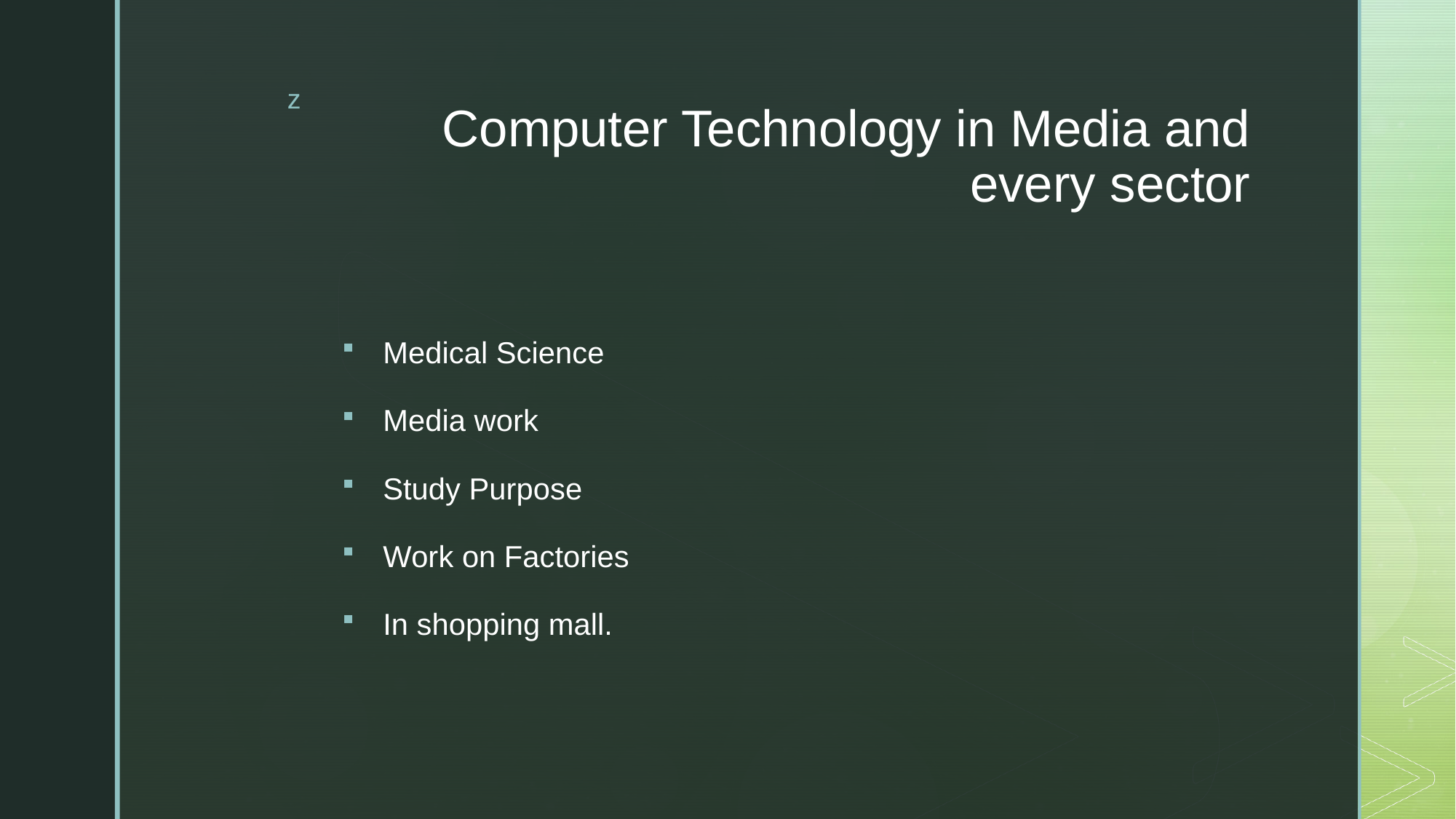

# Computer Technology in Media and every sector
Medical Science
Media work
Study Purpose
Work on Factories
In shopping mall.